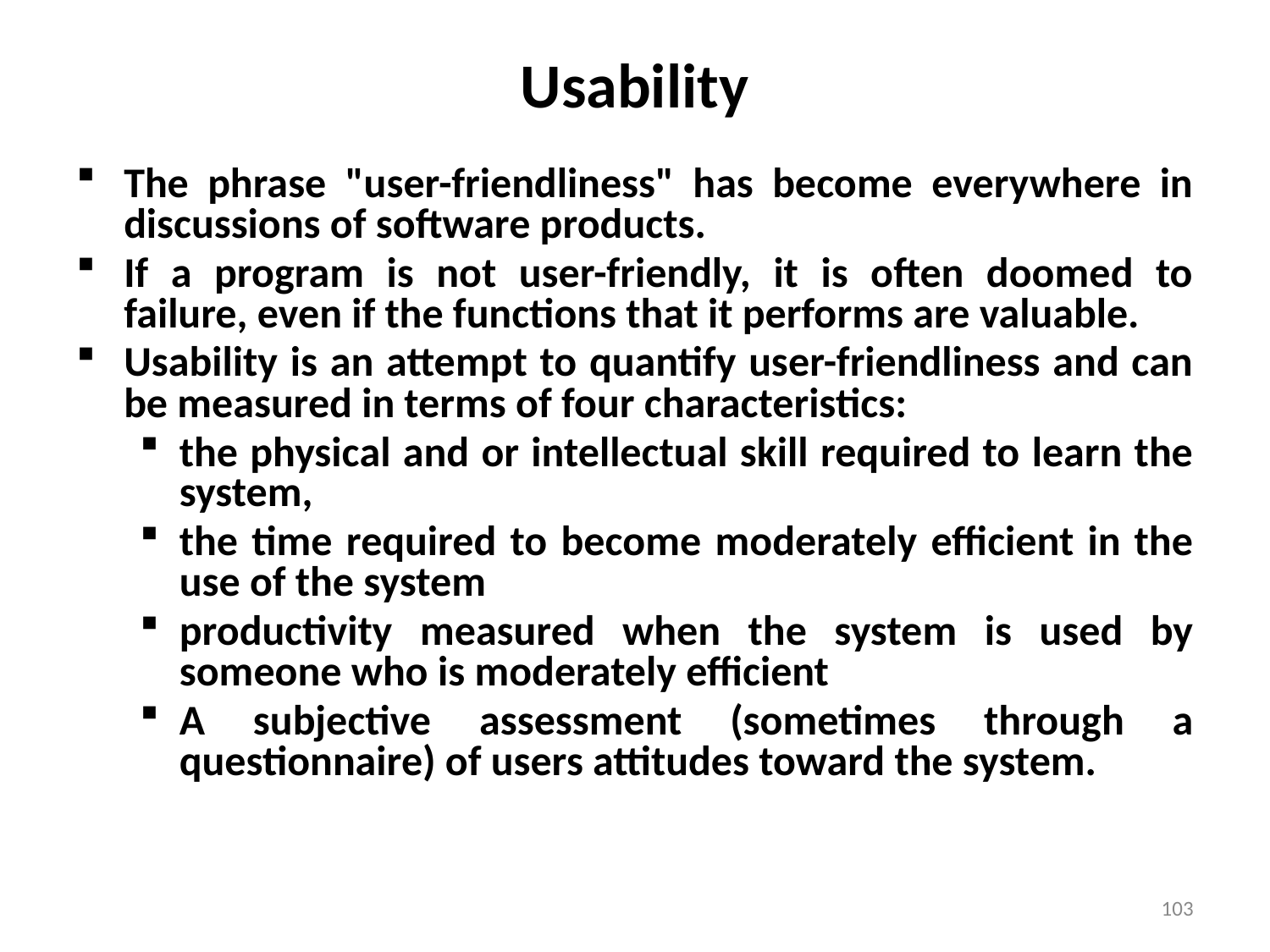

# Usability
The phrase "user-friendliness" has become everywhere in discussions of software products.
If a program is not user-friendly, it is often doomed to failure, even if the functions that it performs are valuable.
Usability is an attempt to quantify user-friendliness and can be measured in terms of four characteristics:
the physical and or intellectual skill required to learn the system,
the time required to become moderately efficient in the use of the system
productivity measured when the system is used by someone who is moderately efficient
A subjective assessment (sometimes through a questionnaire) of users attitudes toward the system.

103